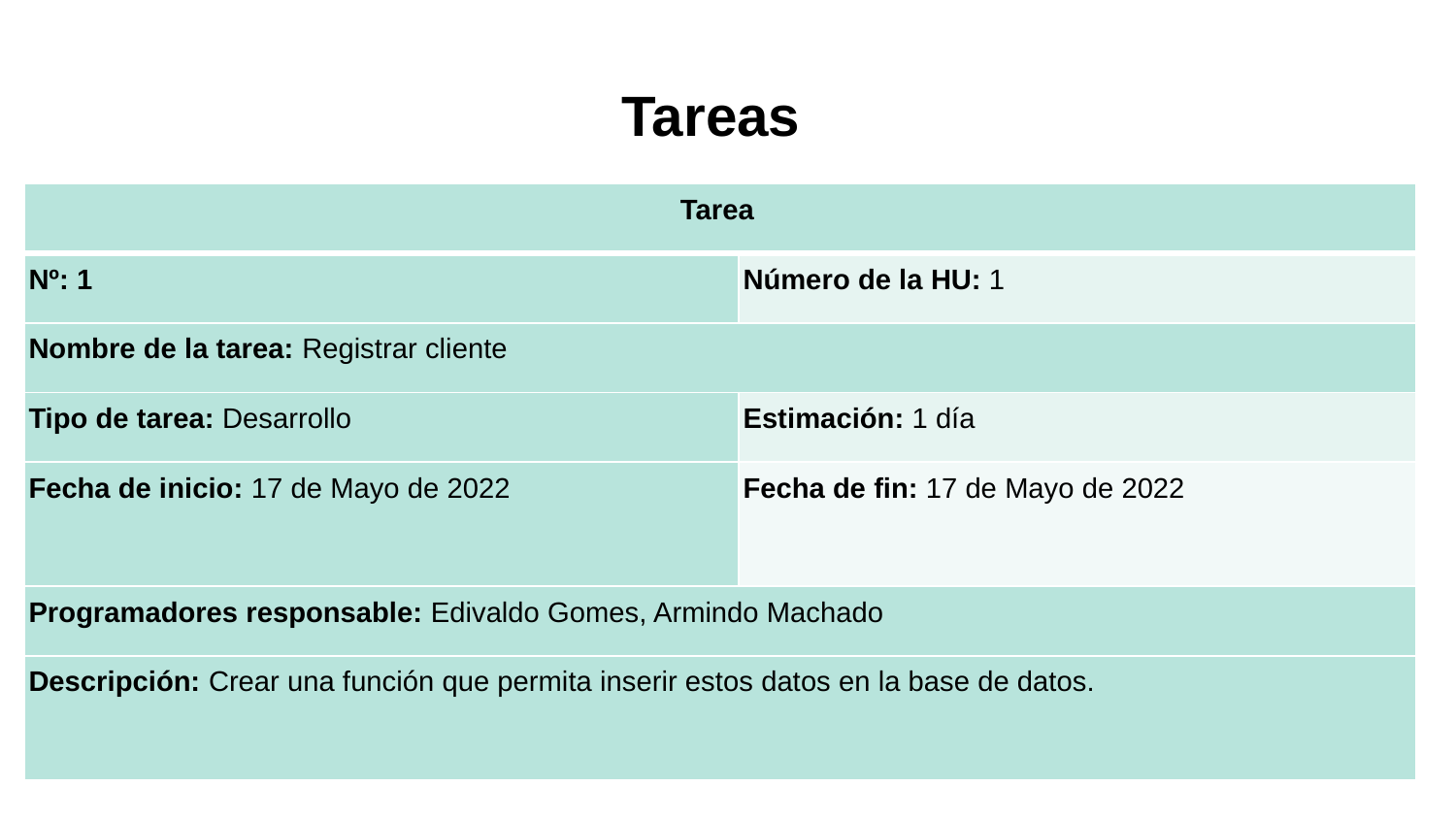

# Tareas
| Tarea |  |
| --- | --- |
| Nº: 1 | Número de la HU: 1 |
| Nombre de la tarea: Registrar cliente |  |
| Tipo de tarea: Desarrollo | Estimación: 1 día |
| Fecha de inicio: 17 de Mayo de 2022 | Fecha de fin: 17 de Mayo de 2022 |
| Programadores responsable: Edivaldo Gomes, Armindo Machado |  |
| Descripción: Crear una función que permita inserir estos datos en la base de datos. |  |